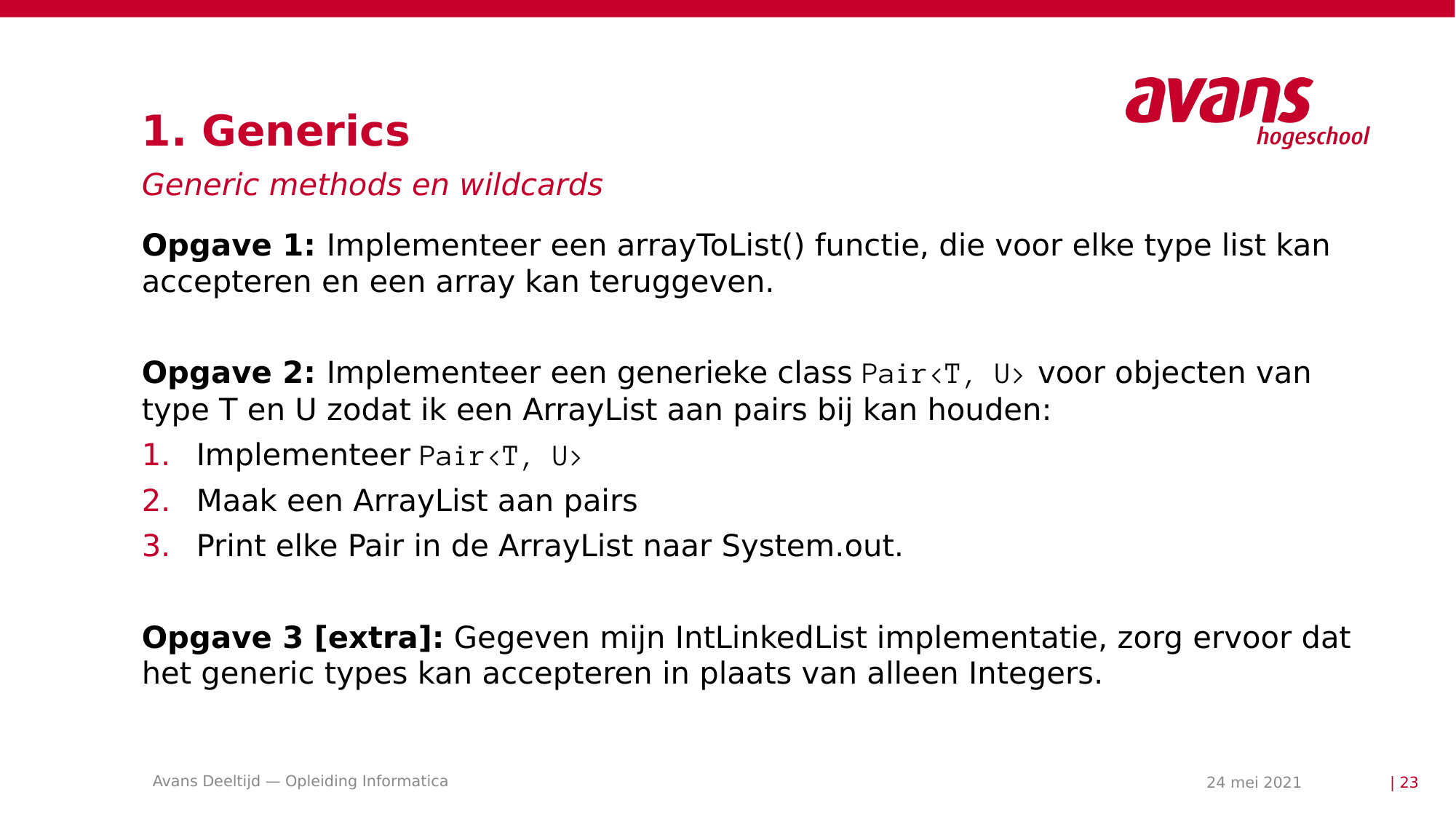

# 1. Generics
Generic methods en wildcards
Opgave 1: Implementeer een arrayToList() functie, die voor elke type list kan accepteren en een array kan teruggeven.

Opgave 2: Implementeer een generieke class Pair<T, U> voor objecten van type T en U zodat ik een ArrayList aan pairs bij kan houden:
Implementeer Pair<T, U>
Maak een ArrayList aan pairs
Print elke Pair in de ArrayList naar System.out.

Opgave 3 [extra]: Gegeven mijn IntLinkedList implementatie, zorg ervoor dat het generic types kan accepteren in plaats van alleen Integers.
Avans Deeltijd — Opleiding Informatica
24 mei 2021
| 23